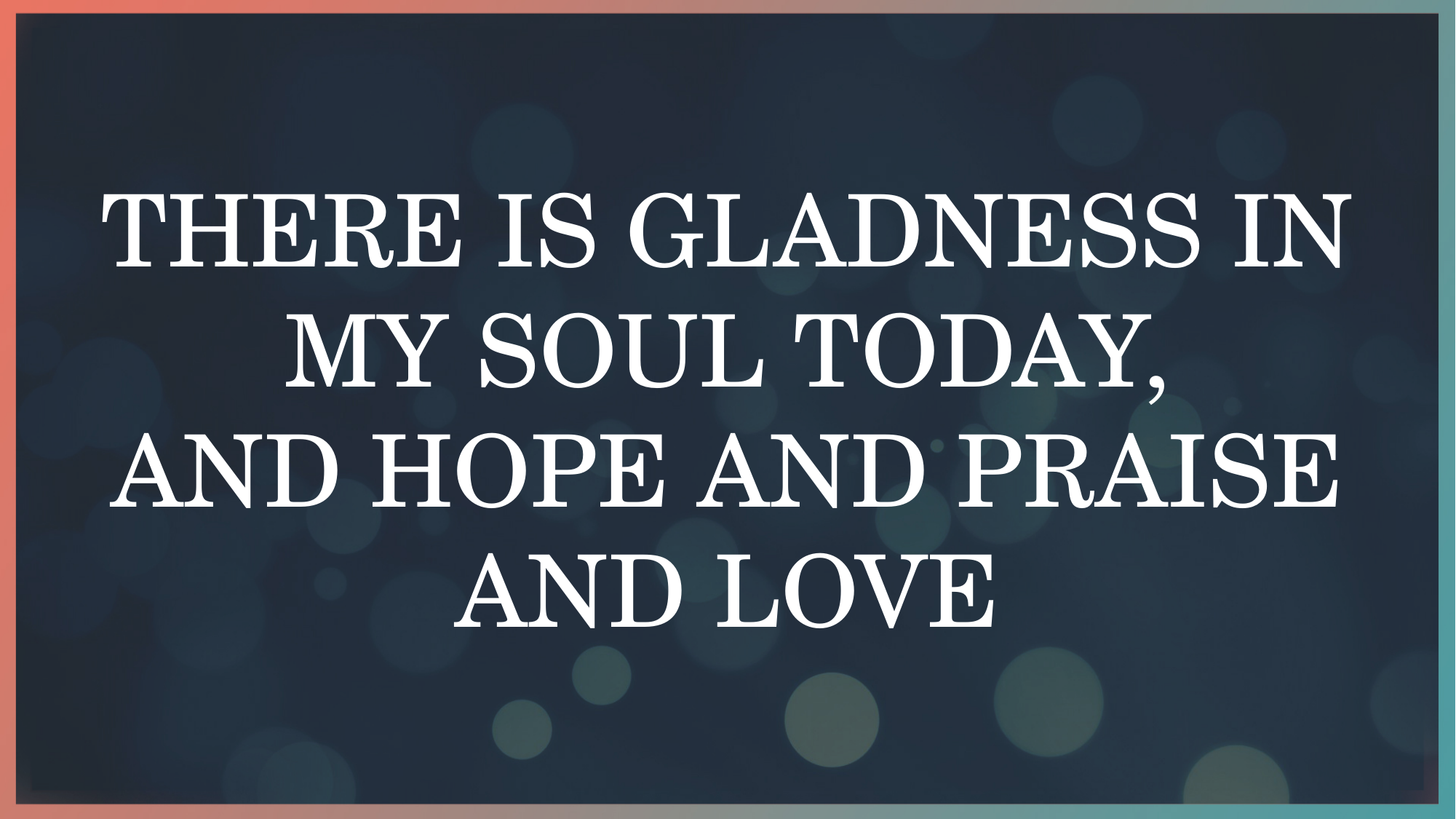

THERE IS GLADNESS IN MY SOUL TODAY,
AND HOPE AND PRAISE AND LOVE